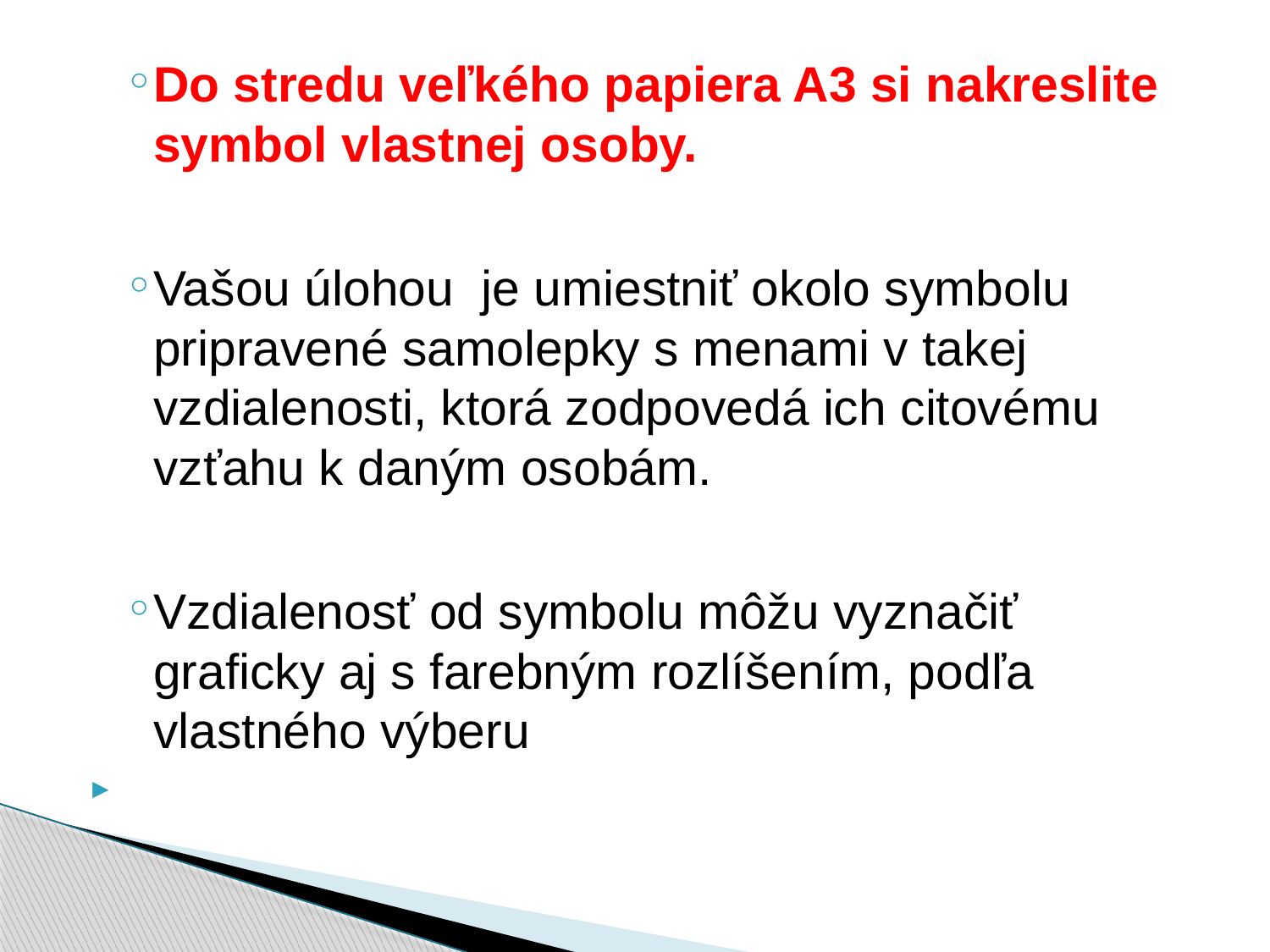

Do stredu veľkého papiera A3 si nakreslite symbol vlastnej osoby.

Vašou úlohou  je umiestniť okolo symbolu pripravené samolepky s menami v takej vzdialenosti, ktorá zodpovedá ich citovému vzťahu k daným osobám.

Vzdialenosť od symbolu môžu vyznačiť graficky aj s farebným rozlíšením, podľa vlastného výberu